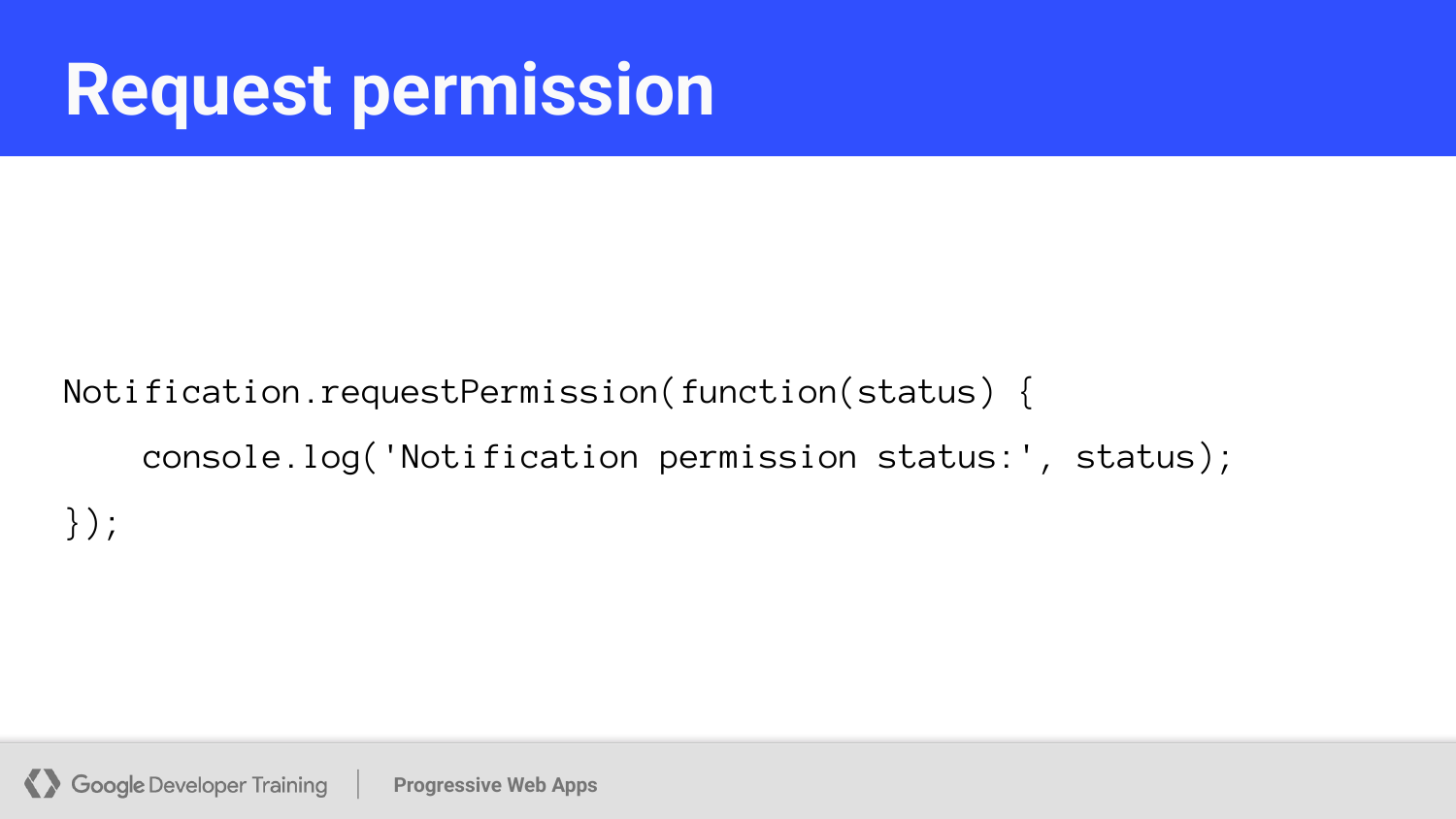

# Request permission
Notification.requestPermission(function(status) {
    console.log('Notification permission status:', status);
});